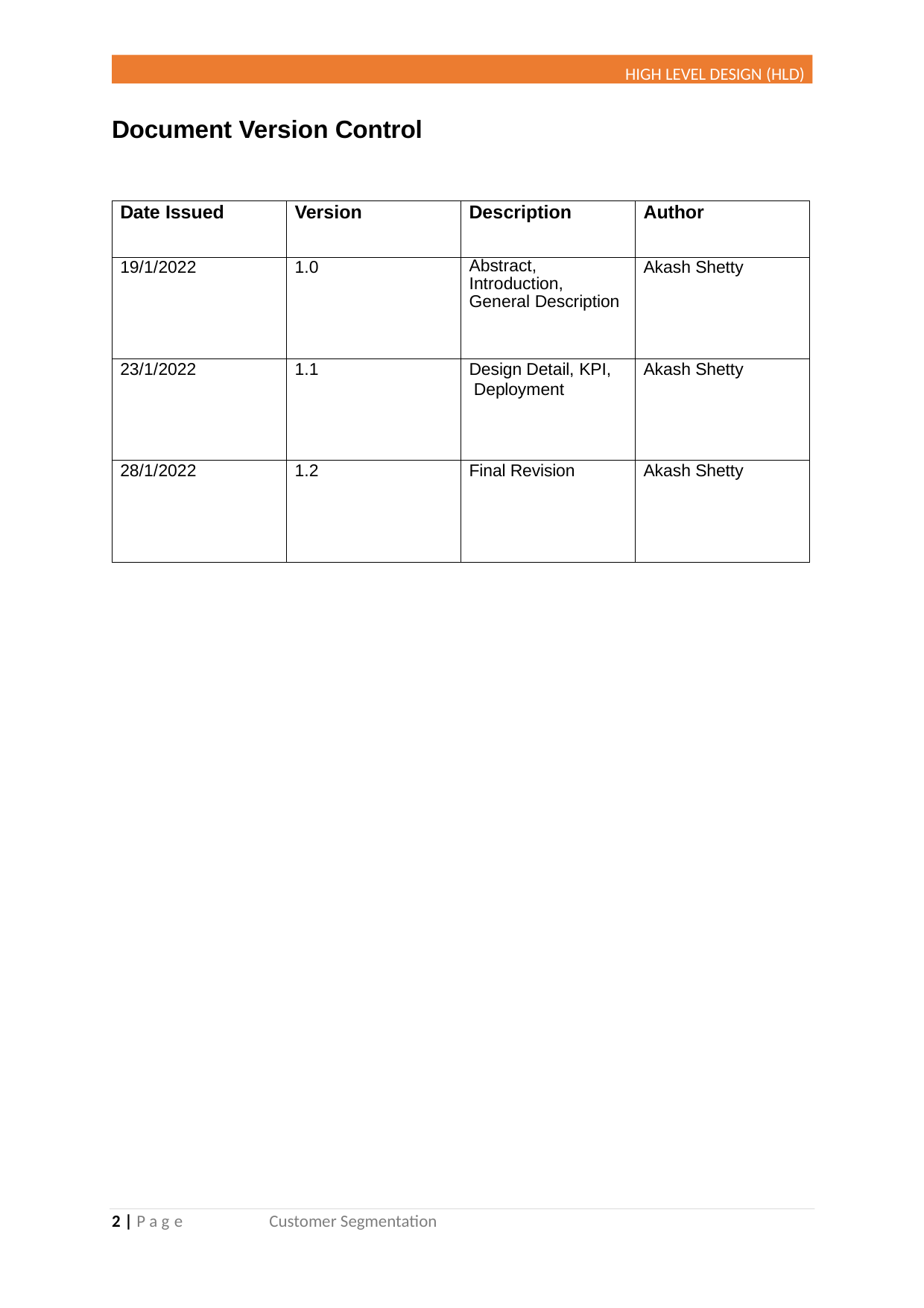

HIGH LEVEL DESIGN (HLD)
Document Version Control
| Date Issued | Version | Description | Author |
| --- | --- | --- | --- |
| 19/1/2022 | 1.0 | Abstract, Introduction, General Description | Akash Shetty |
| 23/1/2022 | 1.1 | Design Detail, KPI, Deployment | Akash Shetty |
| 28/1/2022 | 1.2 | Final Revision | Akash Shetty |

2 | P a g e
Customer Segmentation